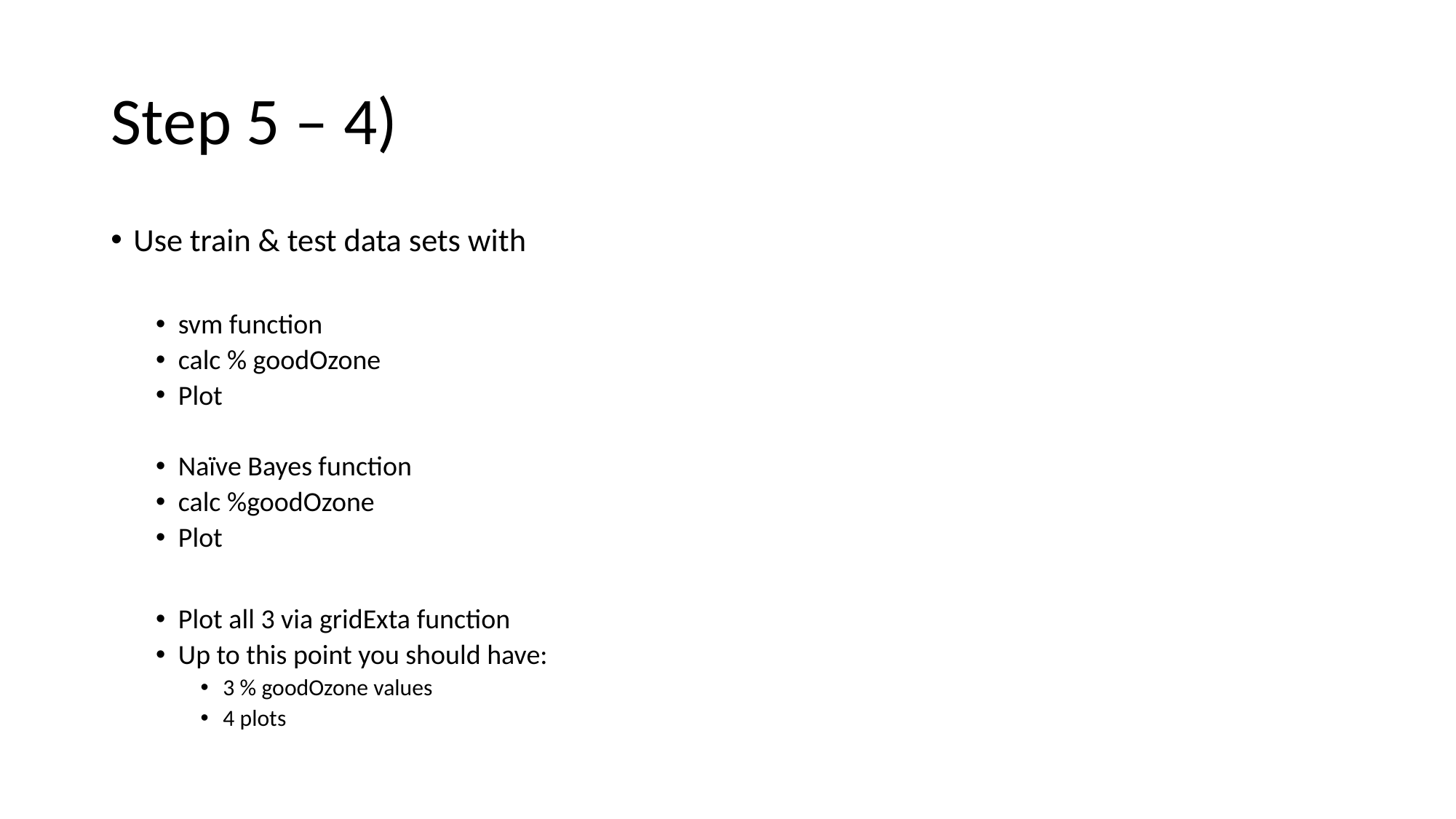

# Step 5 – 4)
Use train & test data sets with

svm function
calc % goodOzone
Plot

Naïve Bayes function
calc %goodOzone
Plot

Plot all 3 via gridExta function
Up to this point you should have:
3 % goodOzone values
4 plots